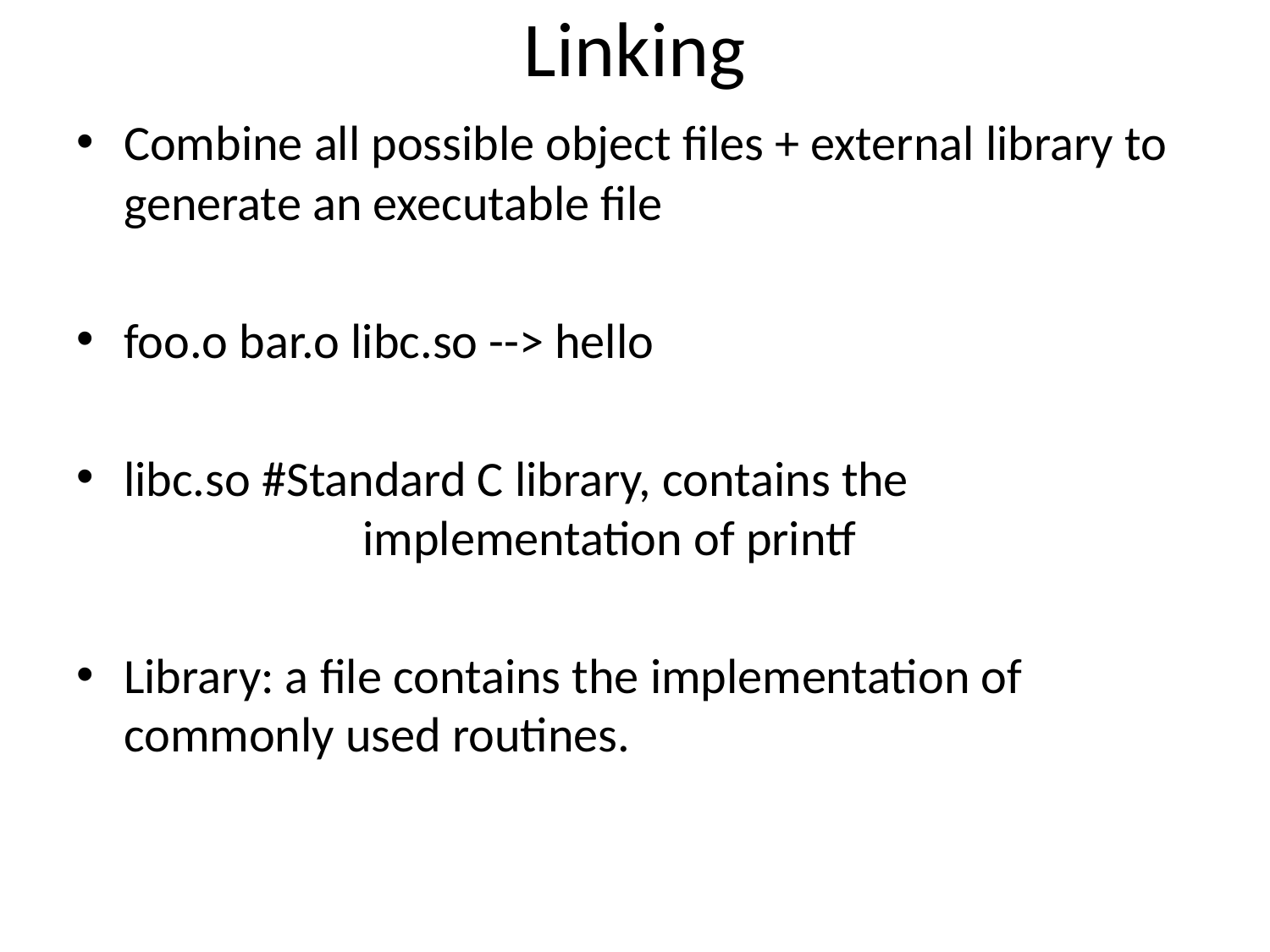

# Linking
Combine all possible object files + external library to generate an executable file

foo.o bar.o libc.so --> hello

libc.so #Standard C library, contains the 			          implementation of printf

Library: a file contains the implementation of commonly used routines.